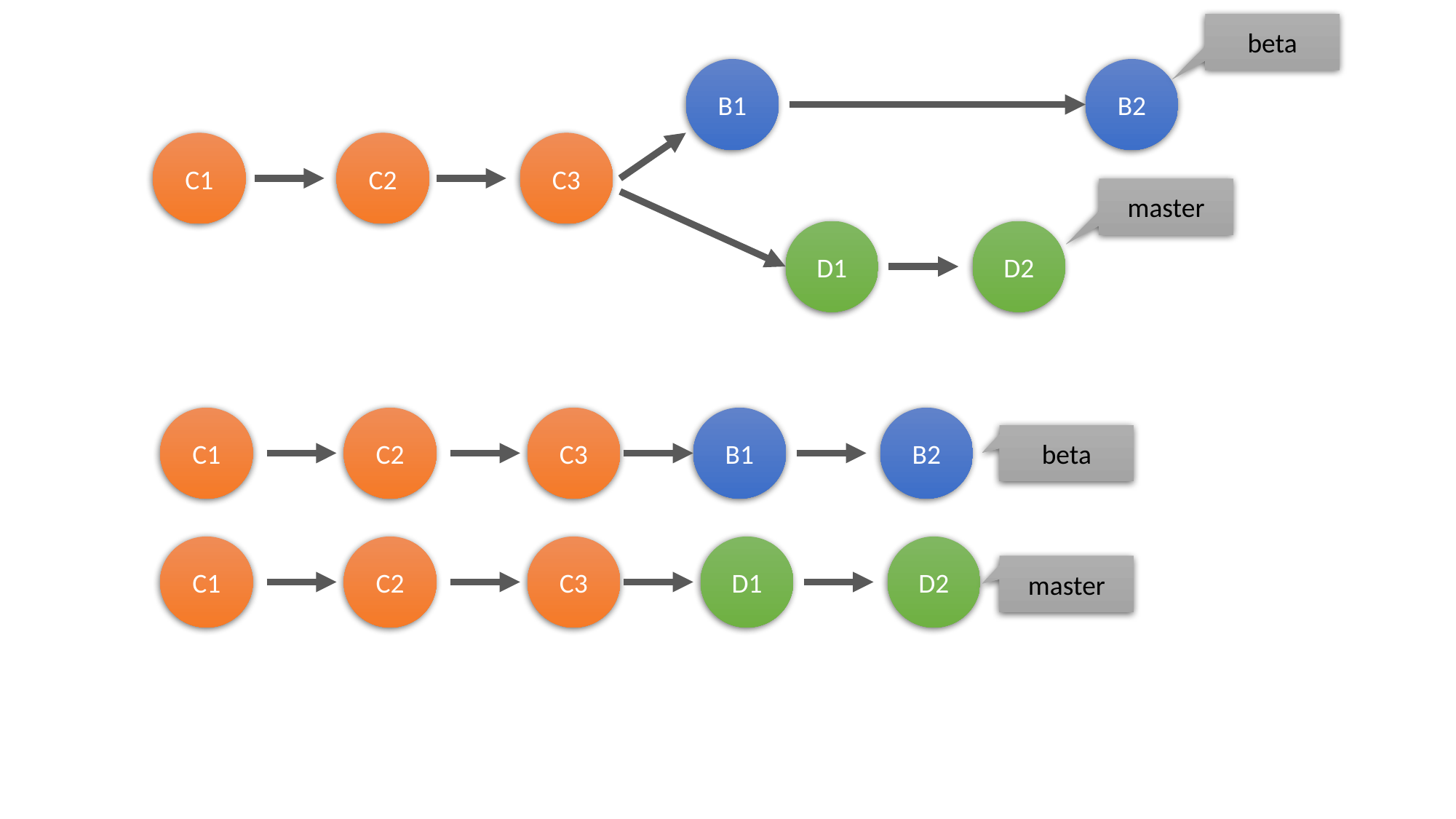

beta
B1
B2
C1
C2
C3
master
D1
D2
C1
C2
C3
B1
B2
beta
C1
C2
C3
D1
D2
master